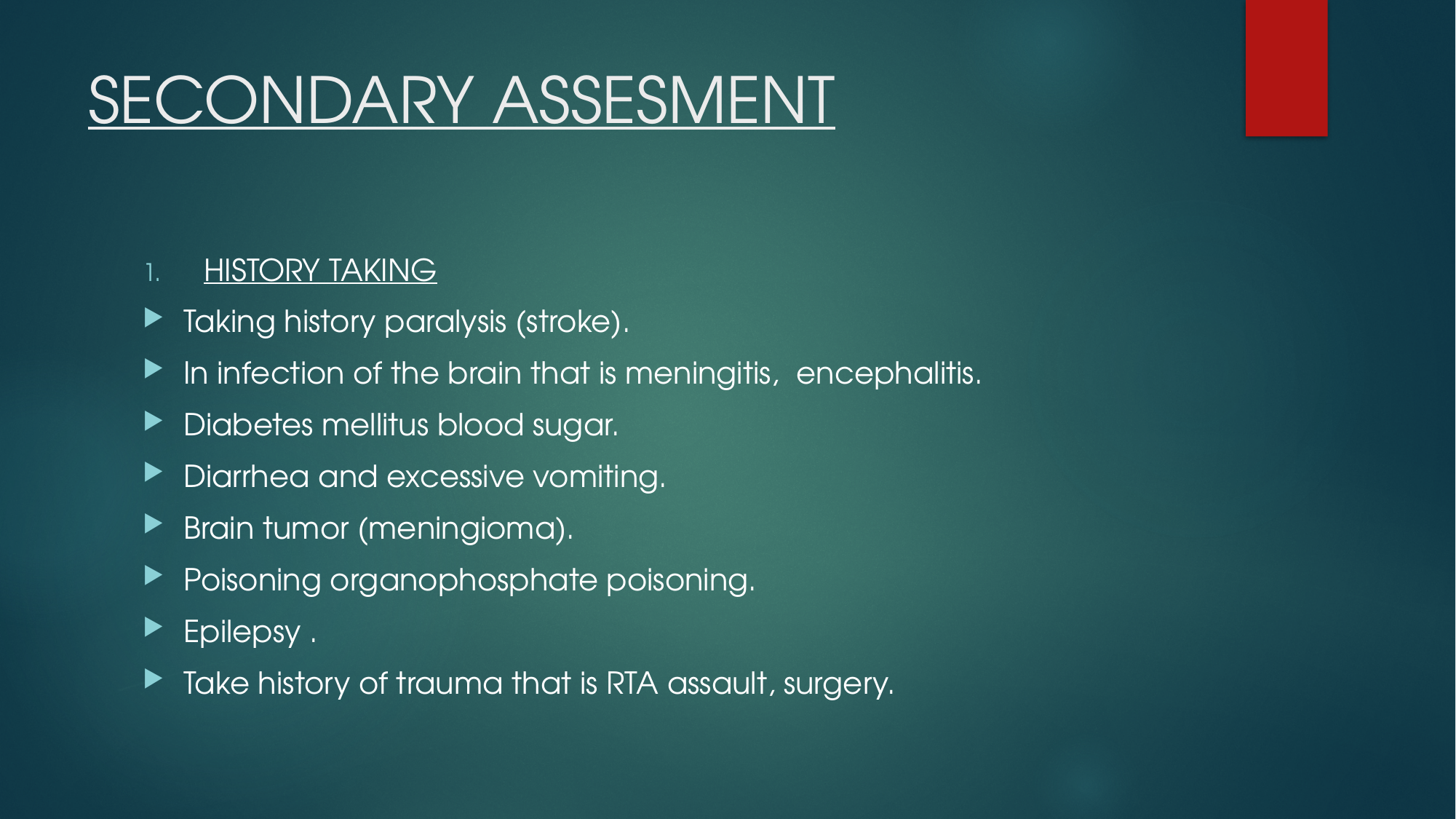

# SECONDARY ASSESMENT
HISTORY TAKING
Taking history paralysis (stroke).
In infection of the brain that is meningitis,  encephalitis.
Diabetes mellitus blood sugar.
Diarrhea and excessive vomiting.
Brain tumor (meningioma).
Poisoning organophosphate poisoning.
Epilepsy .
Take history of trauma that is RTA assault, surgery.